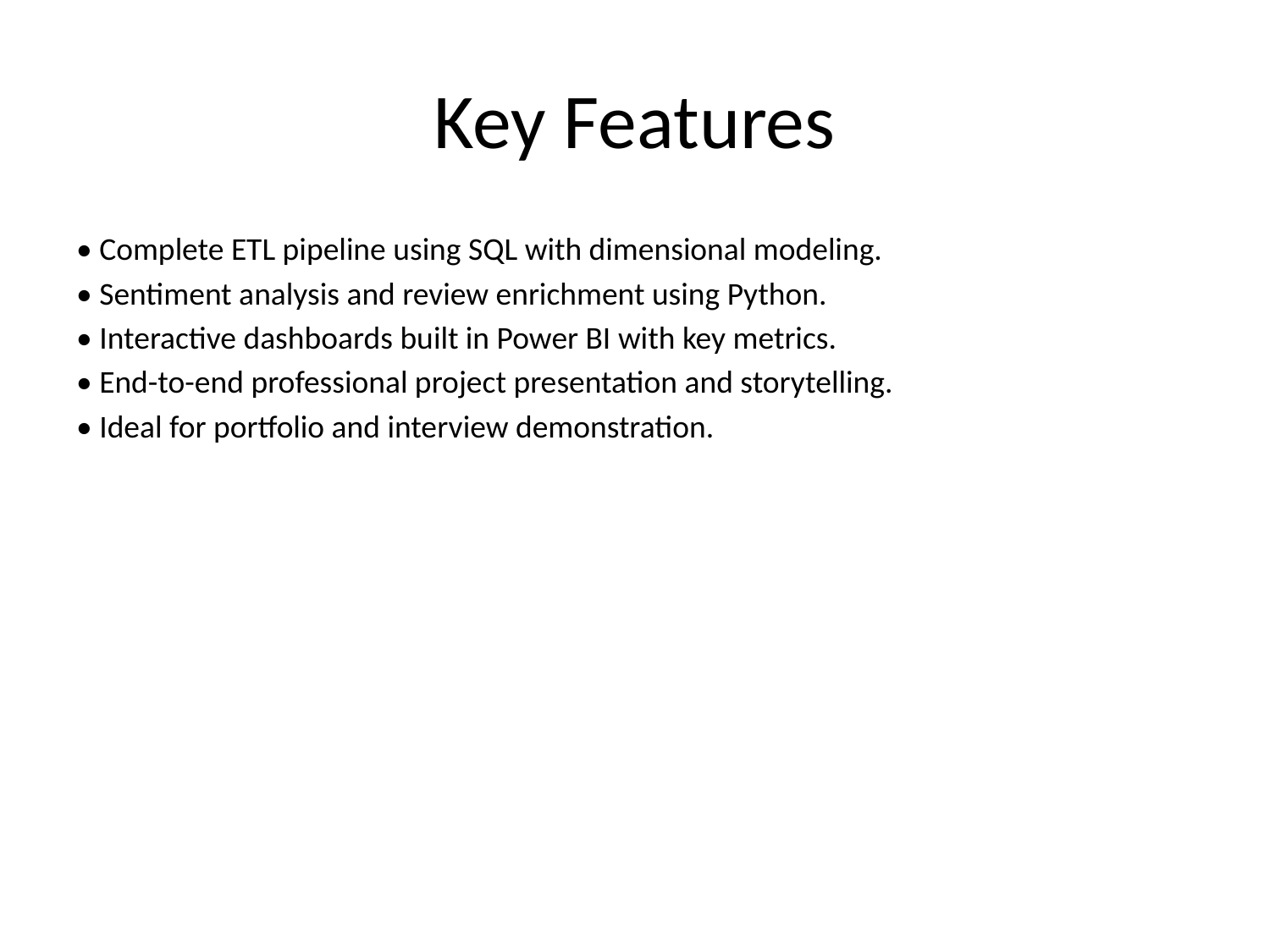

# Key Features
• Complete ETL pipeline using SQL with dimensional modeling.
• Sentiment analysis and review enrichment using Python.
• Interactive dashboards built in Power BI with key metrics.
• End-to-end professional project presentation and storytelling.
• Ideal for portfolio and interview demonstration.